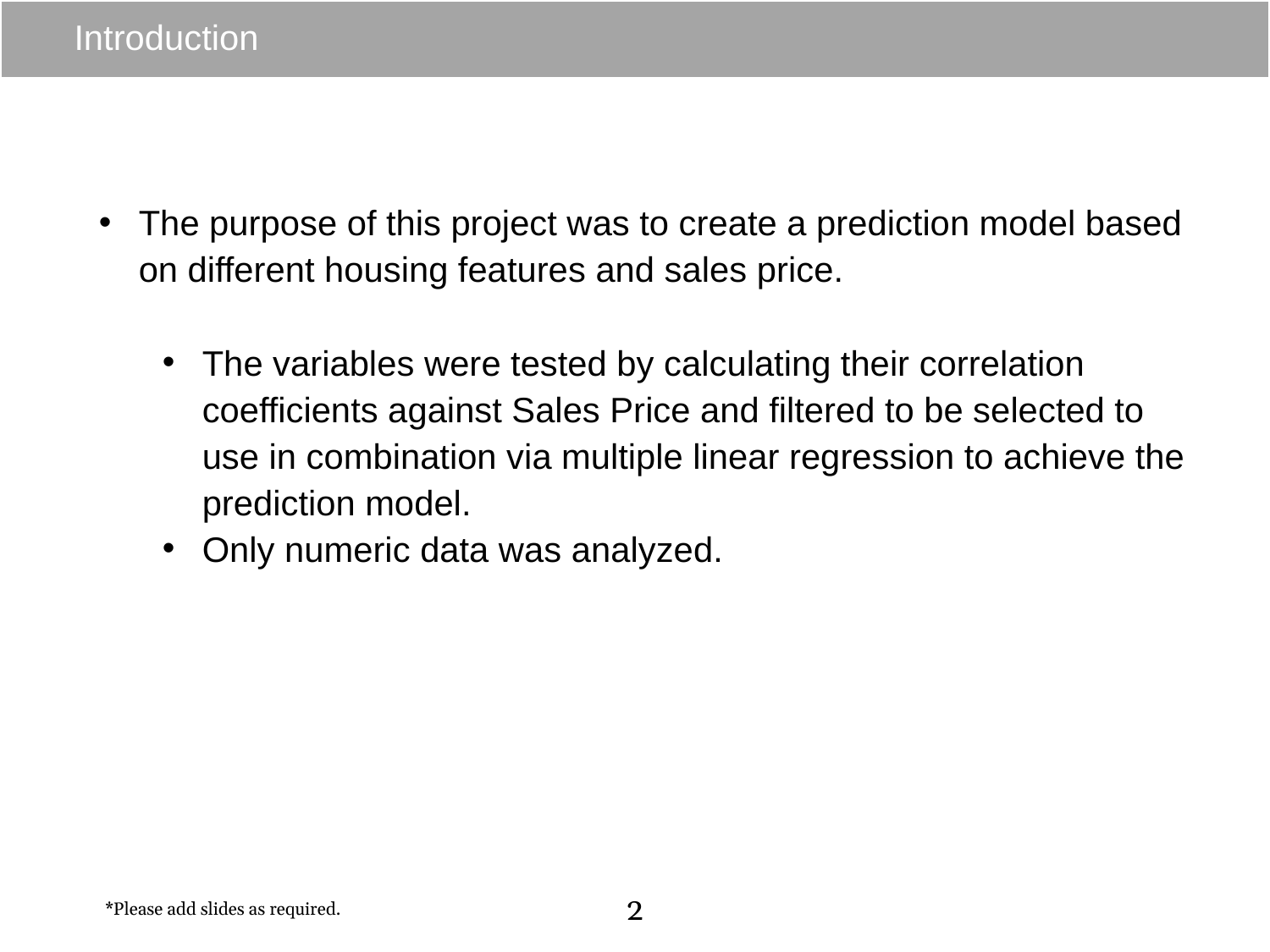

# Introduction
The purpose of this project was to create a prediction model based on different housing features and sales price.

The variables were tested by calculating their correlation coefficients against Sales Price and filtered to be selected to use in combination via multiple linear regression to achieve the prediction model.
Only numeric data was analyzed.

2
*Please add slides as required.